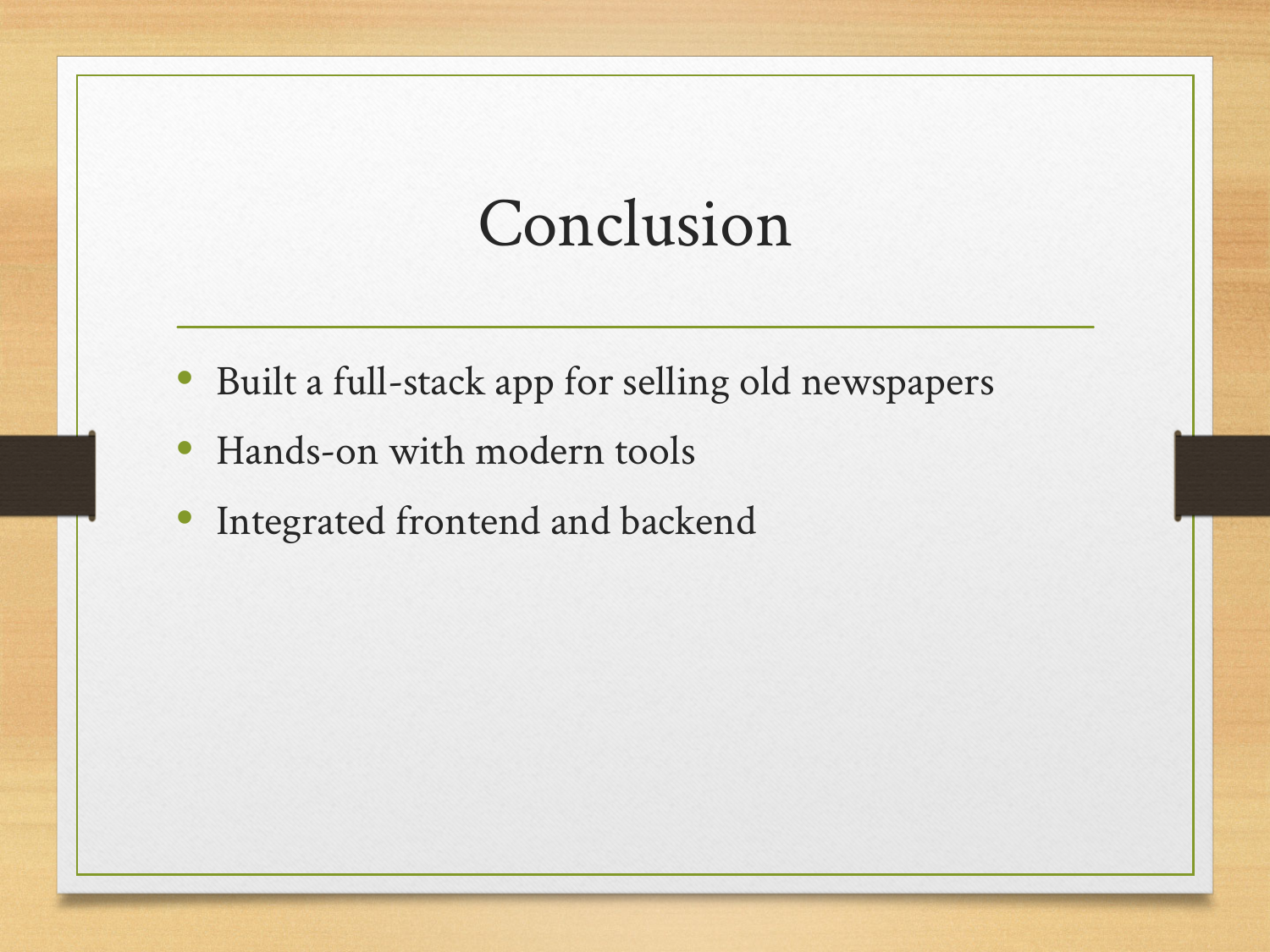

# Conclusion
Built a full-stack app for selling old newspapers
Hands-on with modern tools
Integrated frontend and backend